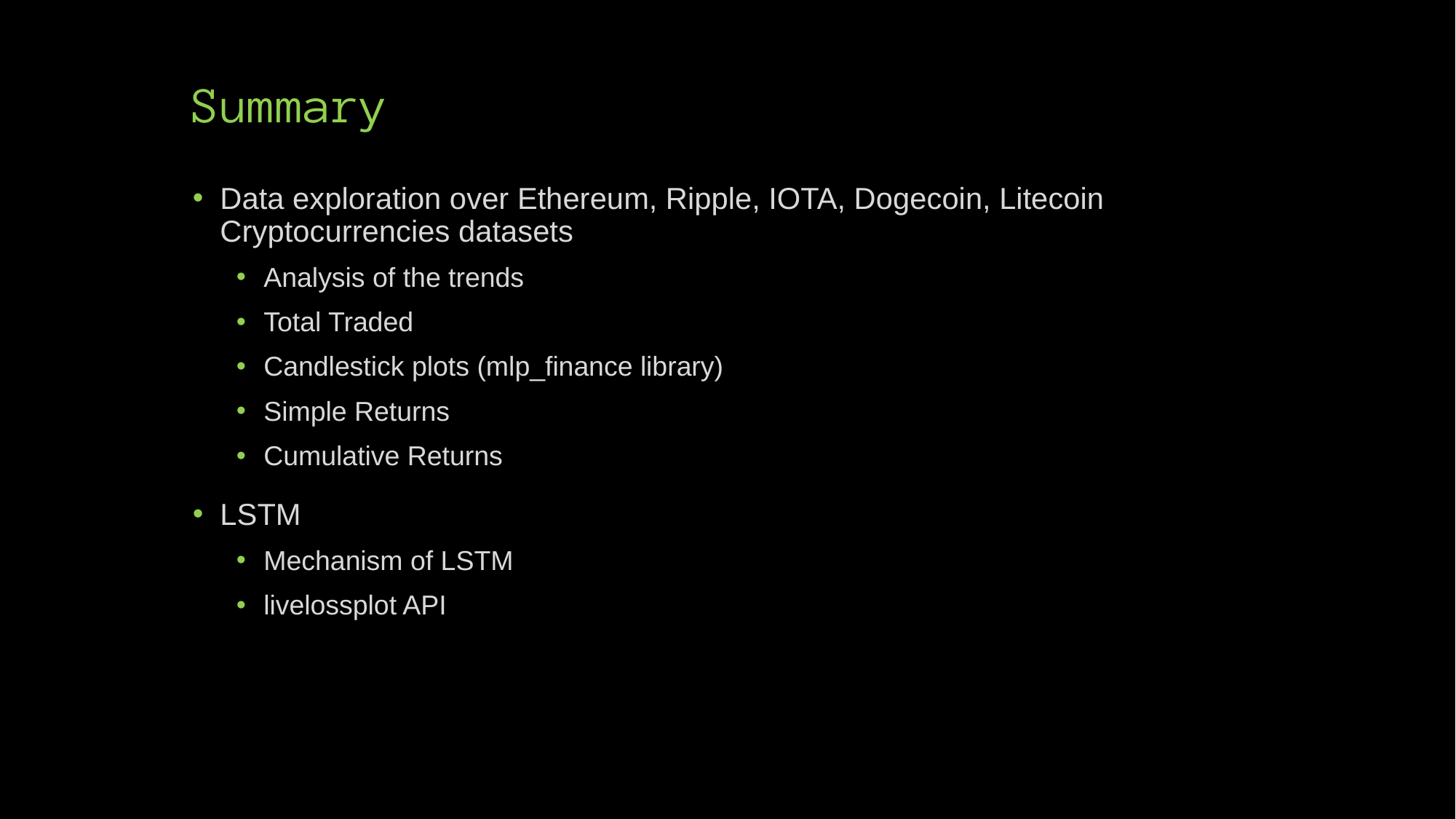

# Summary
Data exploration over Ethereum, Ripple, IOTA, Dogecoin, Litecoin Cryptocurrencies datasets
Analysis of the trends
Total Traded
Candlestick plots (mlp_finance library)
Simple Returns
Cumulative Returns
LSTM
Mechanism of LSTM
livelossplot API